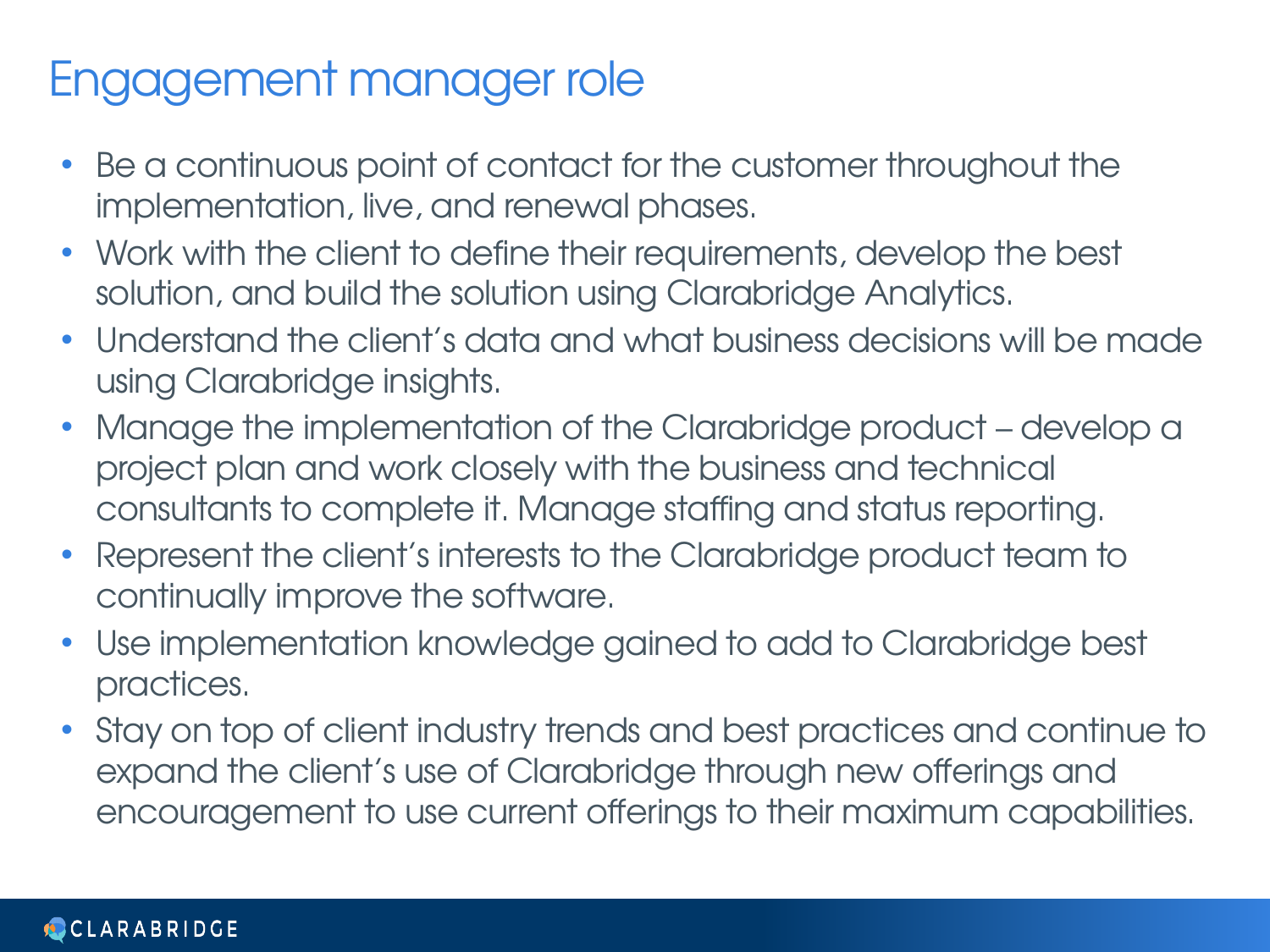

# Engagement manager role
Be a continuous point of contact for the customer throughout the implementation, live, and renewal phases.
Work with the client to define their requirements, develop the best solution, and build the solution using Clarabridge Analytics.
Understand the client’s data and what business decisions will be made using Clarabridge insights.
Manage the implementation of the Clarabridge product – develop a project plan and work closely with the business and technical consultants to complete it. Manage staffing and status reporting.
Represent the client’s interests to the Clarabridge product team to continually improve the software.
Use implementation knowledge gained to add to Clarabridge best practices.
Stay on top of client industry trends and best practices and continue to expand the client’s use of Clarabridge through new offerings and encouragement to use current offerings to their maximum capabilities.